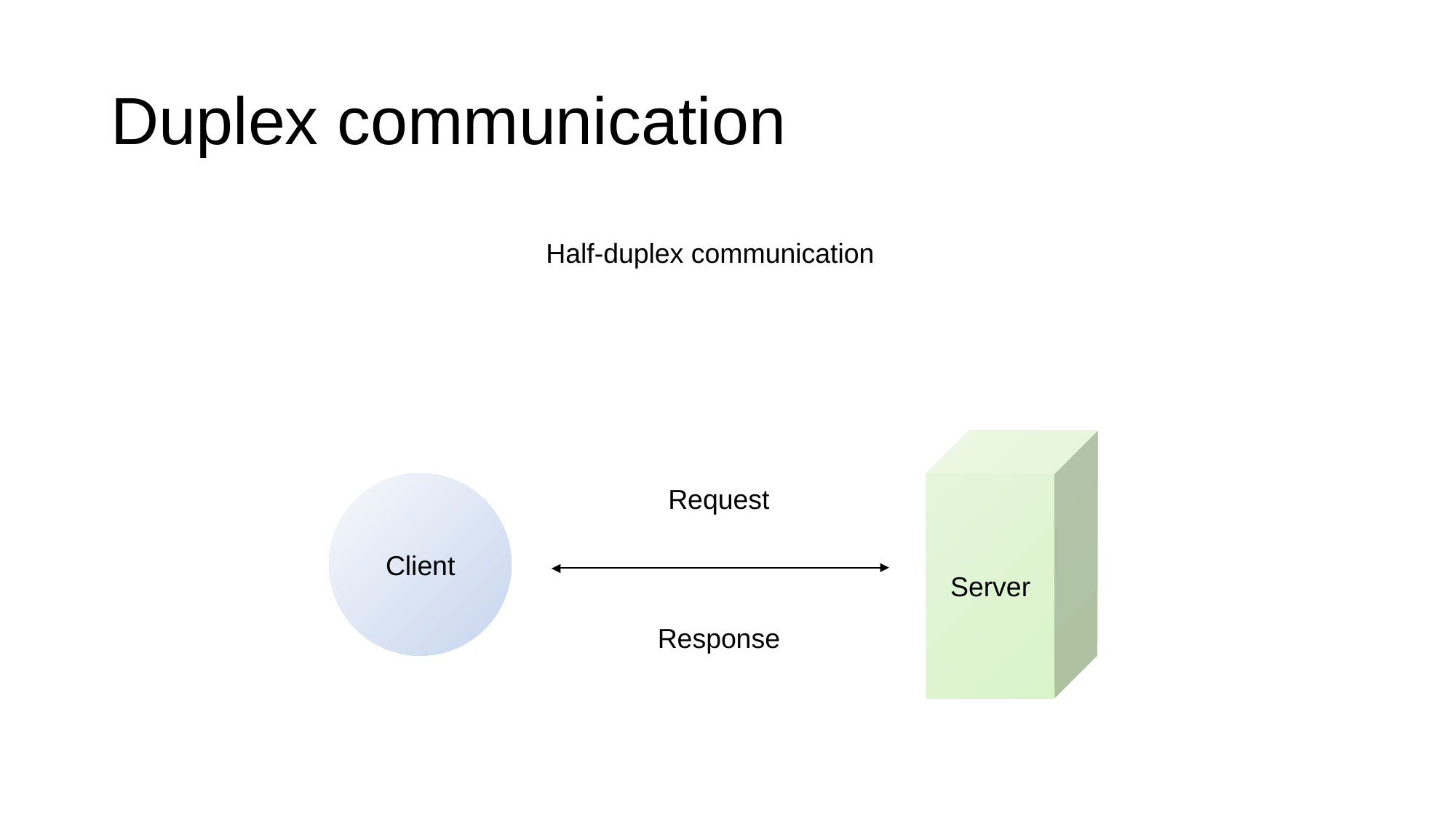

# Duplex communication
Half-duplex communication
Server
Client
Request
Response